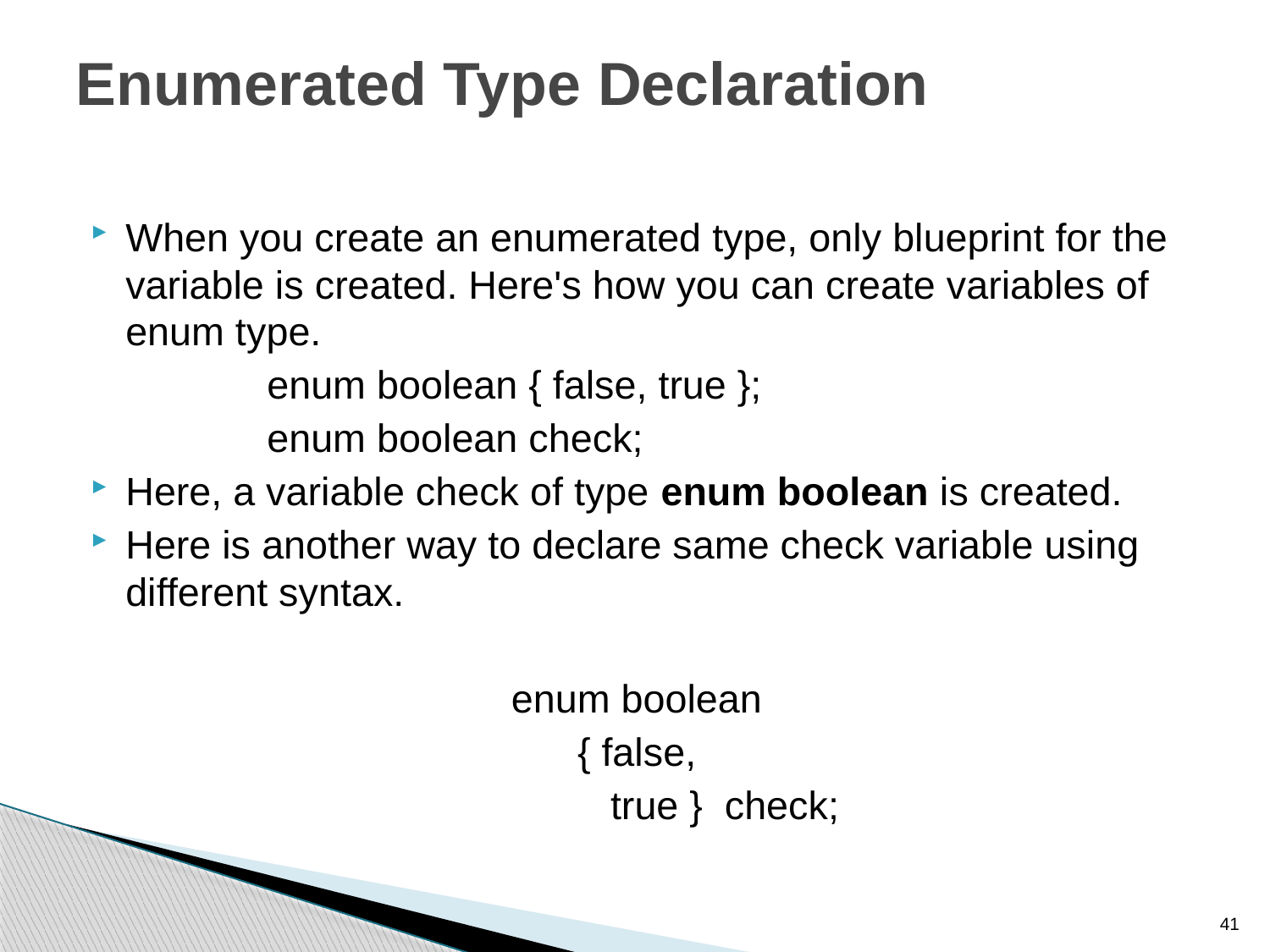

# Enumerated Type Declaration
When you create an enumerated type, only blueprint for the variable is created. Here's how you can create variables of enum type.
                enum boolean { false, true };
                enum boolean check;
Here, a variable check of type enum boolean is created.
Here is another way to declare same check variable using different syntax.

enum boolean
{ false,
               true }  check;
41